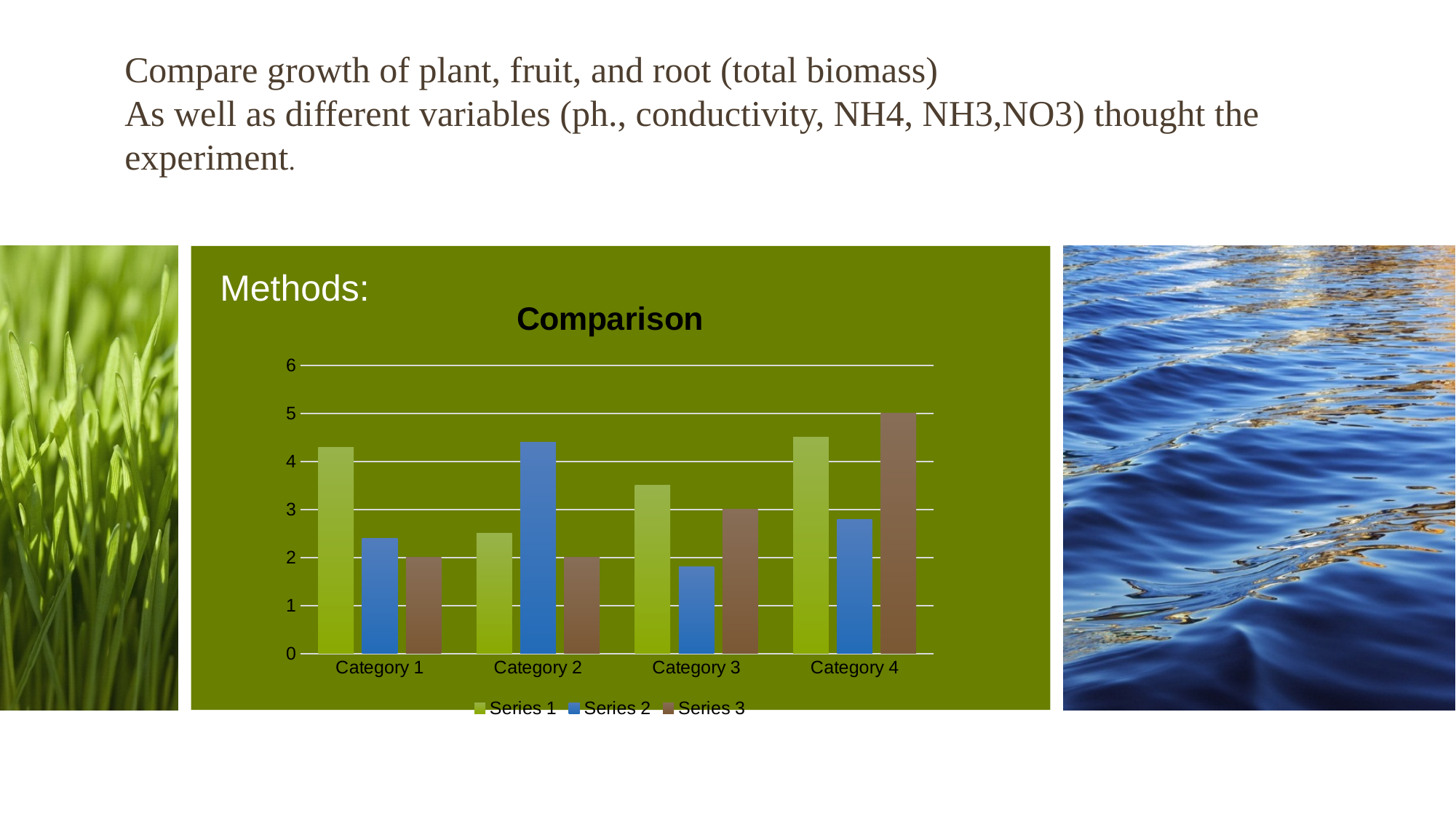

Compare growth of plant, fruit, and root (total biomass)
As well as different variables (ph., conductivity, NH4, NH3,NO3) thought the experiment.
Methods:

### Chart: Comparison

| Category | Series 1 | Series 2 | Series 3 |
|---|---|---|---|
| Category 1 | 4.3 | 2.4 | 2.0 |
| Category 2 | 2.5 | 4.4 | 2.0 |
| Category 3 | 3.5 | 1.8 | 3.0 |
| Category 4 | 4.5 | 2.8 | 5.0 |